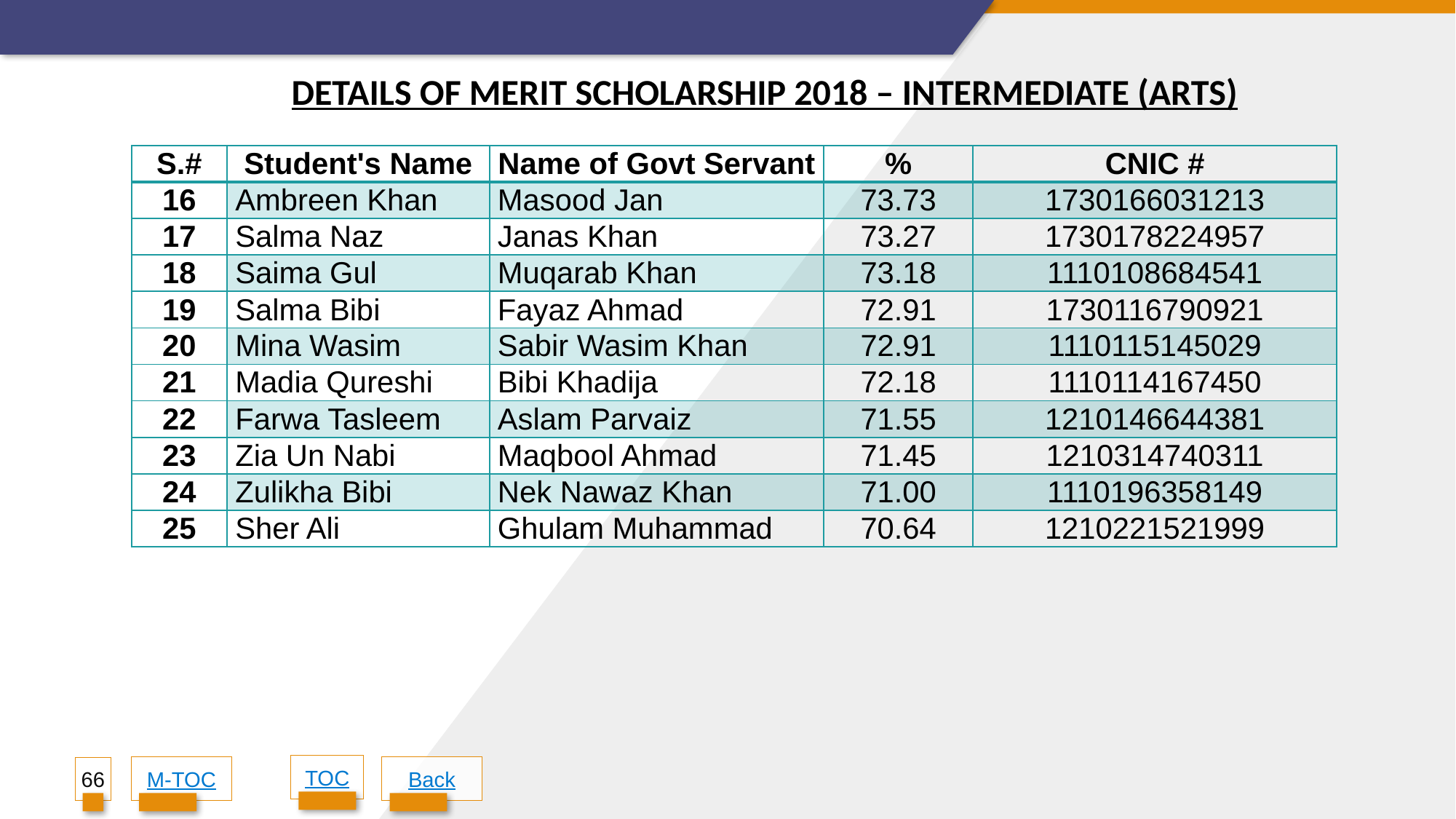

DETAILS OF MERIT SCHOLARSHIP 2018 – INTERMEDIATE (ARTS)
| S.# | Student's Name | Name of Govt Servant | % | CNIC # |
| --- | --- | --- | --- | --- |
| 16 | Ambreen Khan | Masood Jan | 73.73 | 1730166031213 |
| 17 | Salma Naz | Janas Khan | 73.27 | 1730178224957 |
| 18 | Saima Gul | Muqarab Khan | 73.18 | 1110108684541 |
| 19 | Salma Bibi | Fayaz Ahmad | 72.91 | 1730116790921 |
| 20 | Mina Wasim | Sabir Wasim Khan | 72.91 | 1110115145029 |
| 21 | Madia Qureshi | Bibi Khadija | 72.18 | 1110114167450 |
| 22 | Farwa Tasleem | Aslam Parvaiz | 71.55 | 1210146644381 |
| 23 | Zia Un Nabi | Maqbool Ahmad | 71.45 | 1210314740311 |
| 24 | Zulikha Bibi | Nek Nawaz Khan | 71.00 | 1110196358149 |
| 25 | Sher Ali | Ghulam Muhammad | 70.64 | 1210221521999 |
TOC
66
M-TOC
Back